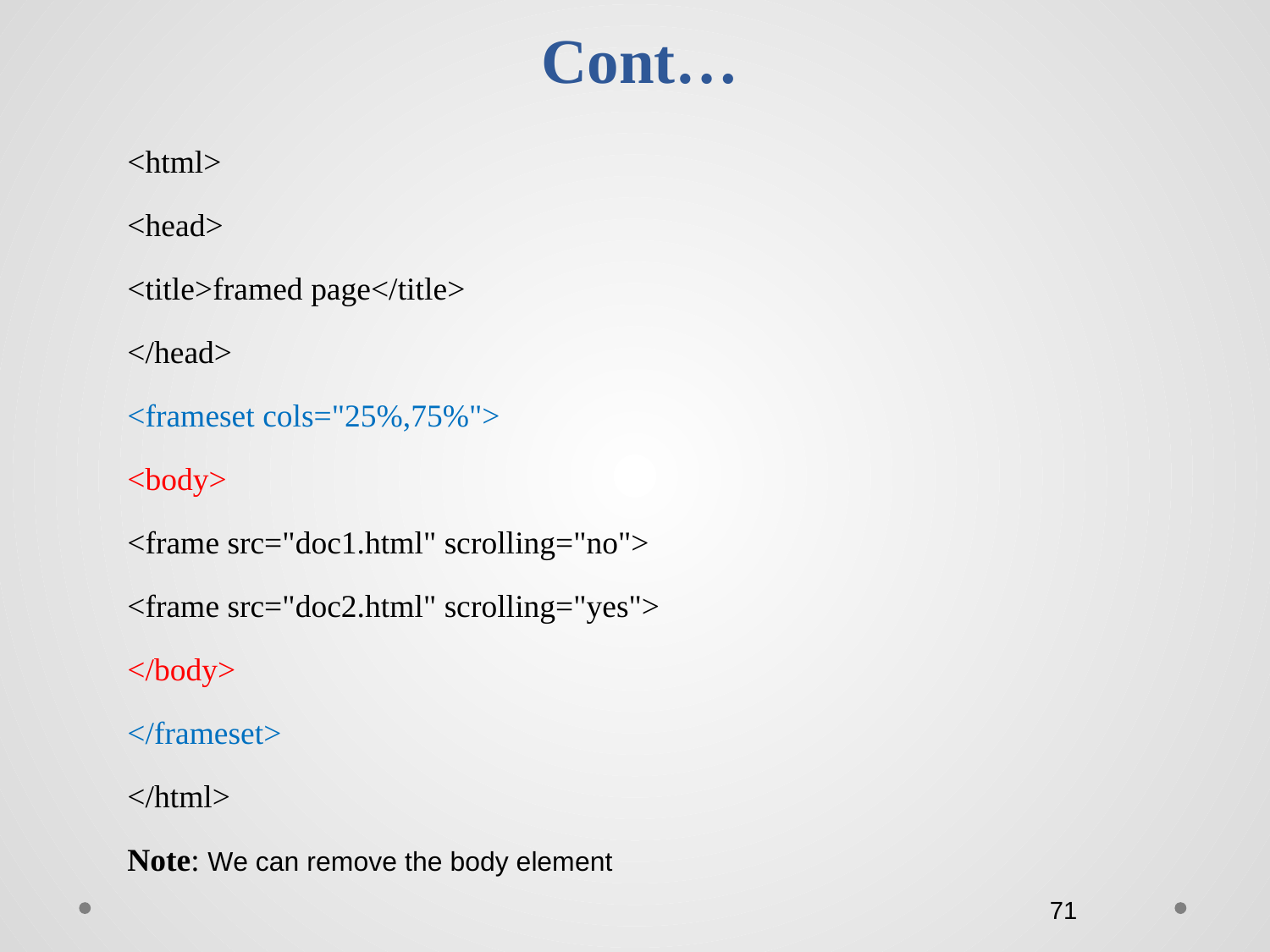

# Cont…
<html>
<head>
<title>framed page</title>
</head>
<frameset cols="25%,75%">
<body>
<frame src="doc1.html" scrolling="no">
<frame src="doc2.html" scrolling="yes">
</body>
</frameset>
</html>
Note: We can remove the body element

71